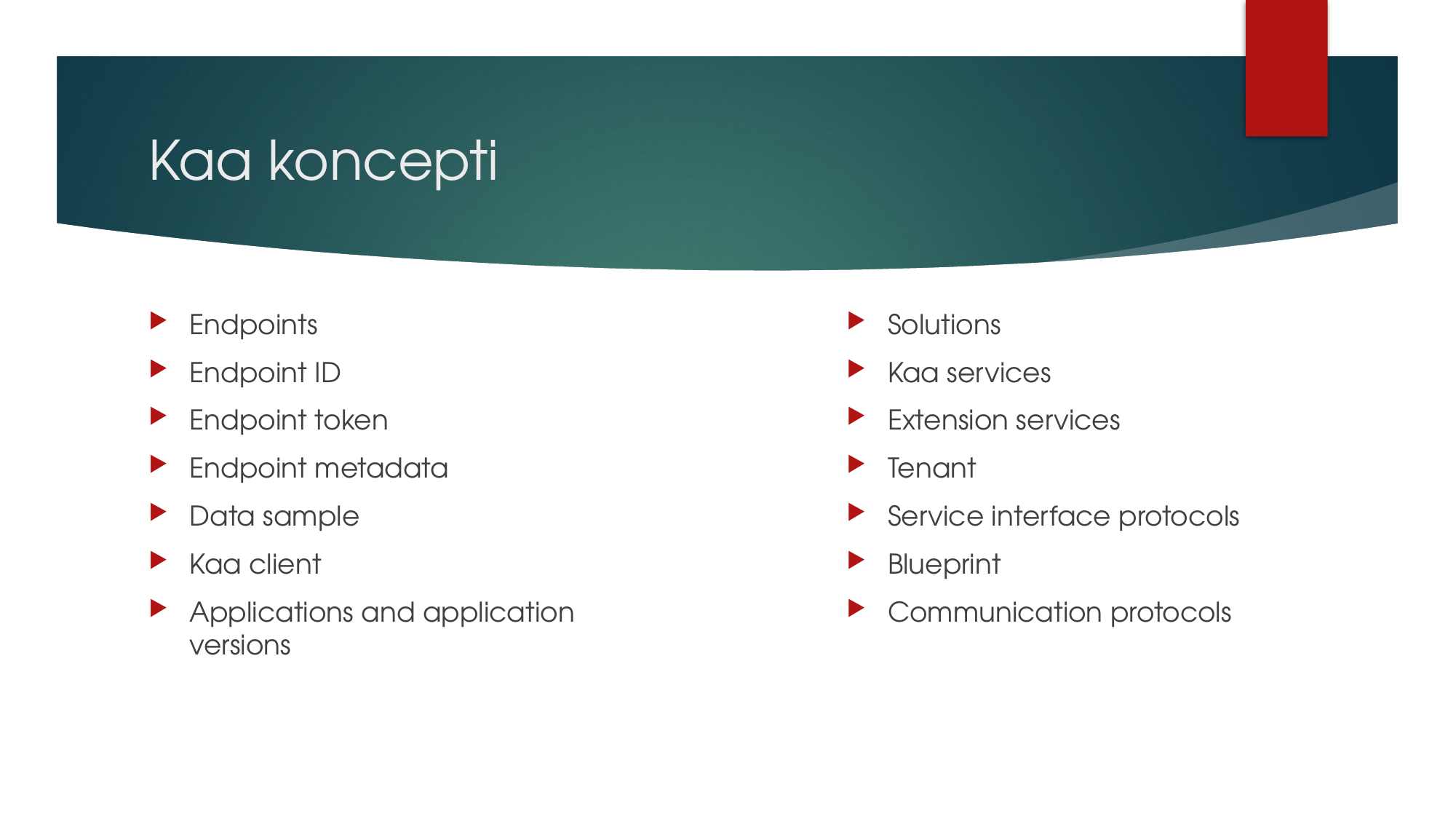

# Kaa koncepti
Endpoints
Endpoint ID
Endpoint token
Endpoint metadata
Data sample
Kaa client
Applications and application versions

Solutions
Kaa services
Extension services
Tenant
Service interface protocols
Blueprint
Communication protocols